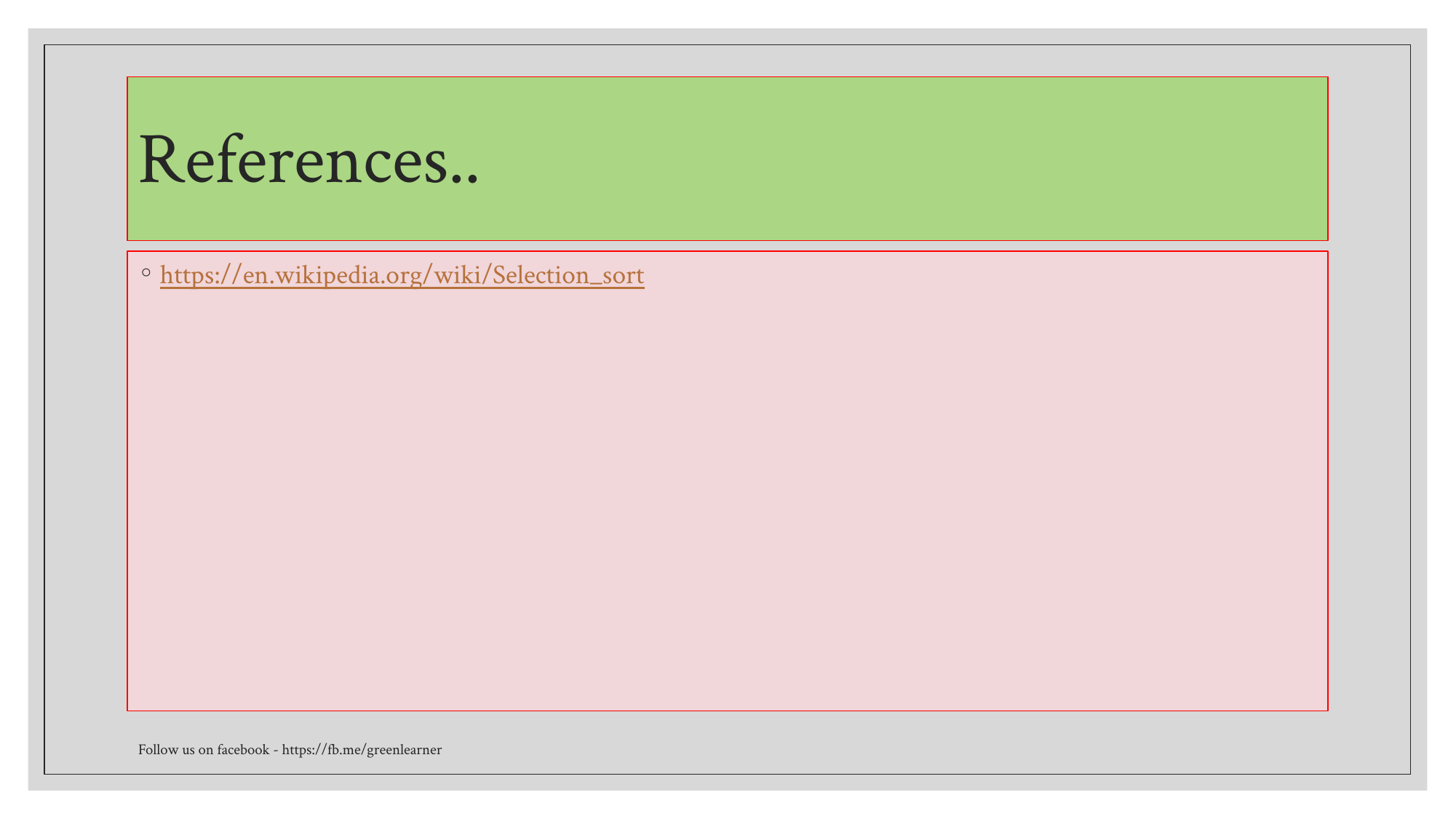

# References..
https://en.wikipedia.org/wiki/Selection_sort
Follow us on facebook - https://fb.me/greenlearner